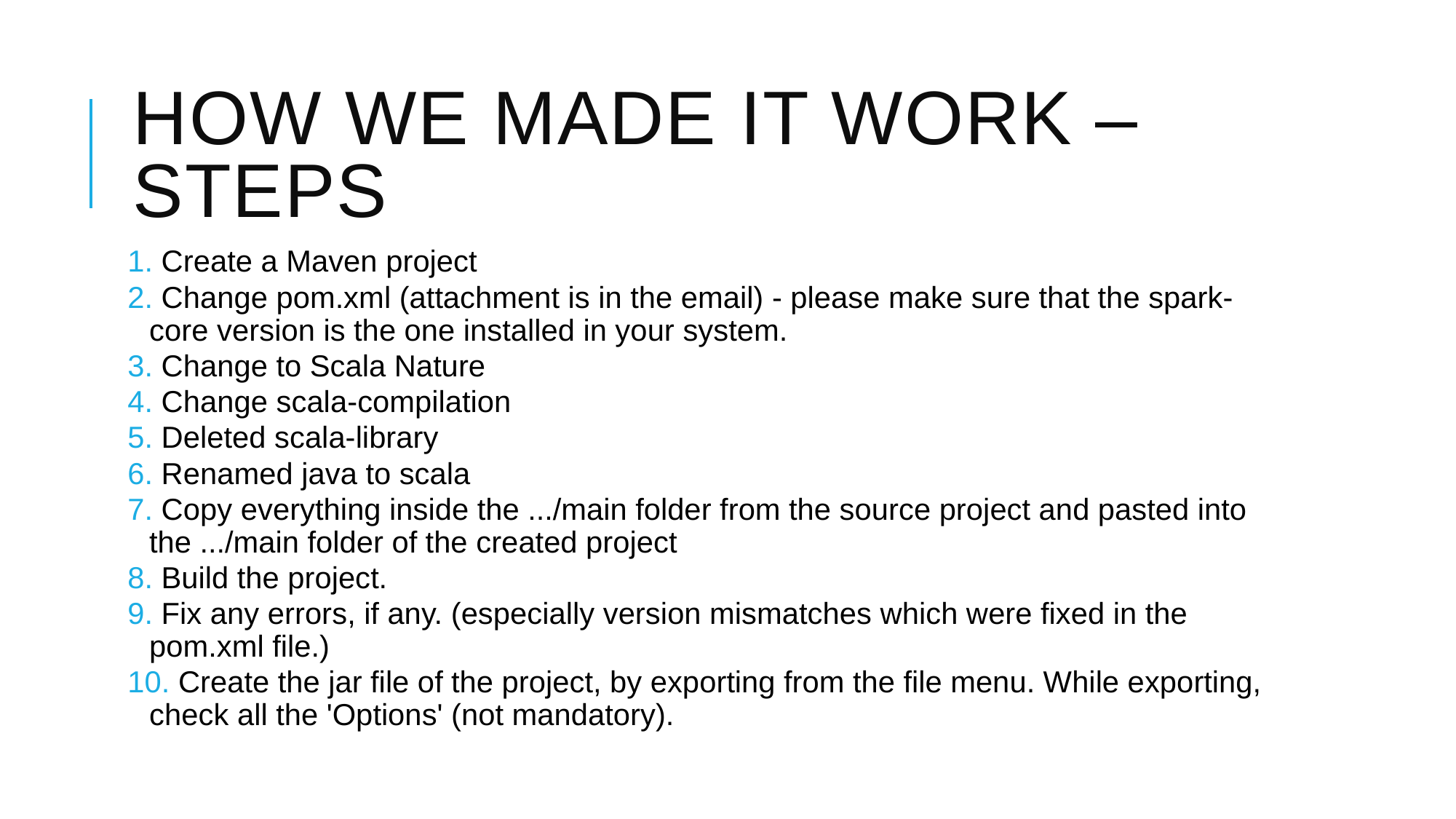

# how we made it work – steps
 Create a Maven project
 Change pom.xml (attachment is in the email) - please make sure that the spark-core version is the one installed in your system.
 Change to Scala Nature
 Change scala-compilation
 Deleted scala-library
 Renamed java to scala
 Copy everything inside the .../main folder from the source project and pasted into the .../main folder of the created project
 Build the project.
 Fix any errors, if any. (especially version mismatches which were fixed in the pom.xml file.)
 Create the jar file of the project, by exporting from the file menu. While exporting, check all the 'Options' (not mandatory).